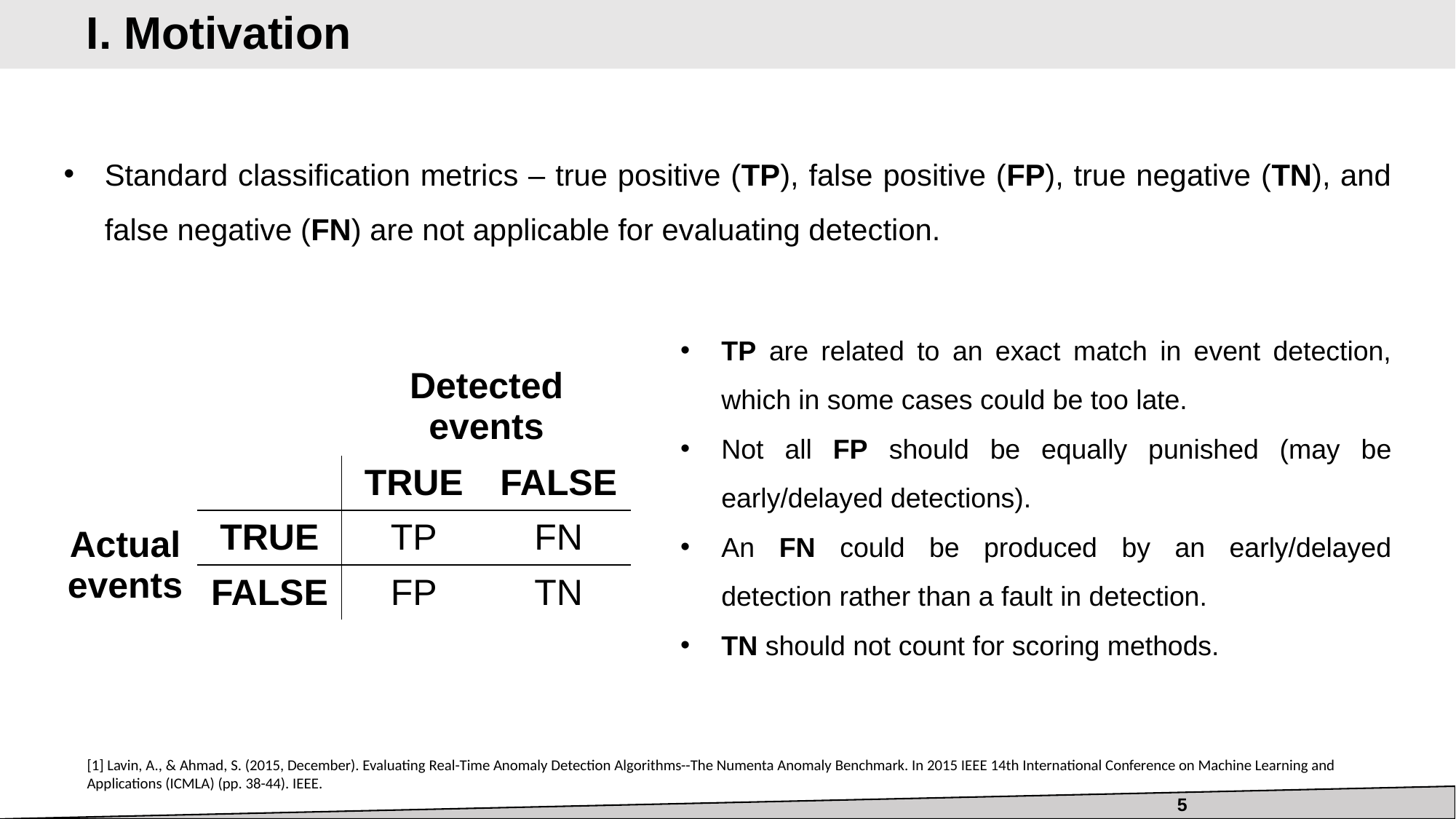

I. Motivation
Standard classification metrics – true positive (TP), false positive (FP), true negative (TN), and false negative (FN) are not applicable for evaluating detection.
TP are related to an exact match in event detection, which in some cases could be too late.
Not all FP should be equally punished (may be early/delayed detections).
An FN could be produced by an early/delayed detection rather than a fault in detection.
TN should not count for scoring methods.
|  |  | Detected events |  |
| --- | --- | --- | --- |
|  |  | TRUE | FALSE |
| Actual events | TRUE | TP | FN |
|  | FALSE | FP | TN |
[1] Lavin, A., & Ahmad, S. (2015, December). Evaluating Real-Time Anomaly Detection Algorithms--The Numenta Anomaly Benchmark. In 2015 IEEE 14th International Conference on Machine Learning and Applications (ICMLA) (pp. 38-44). IEEE.
5